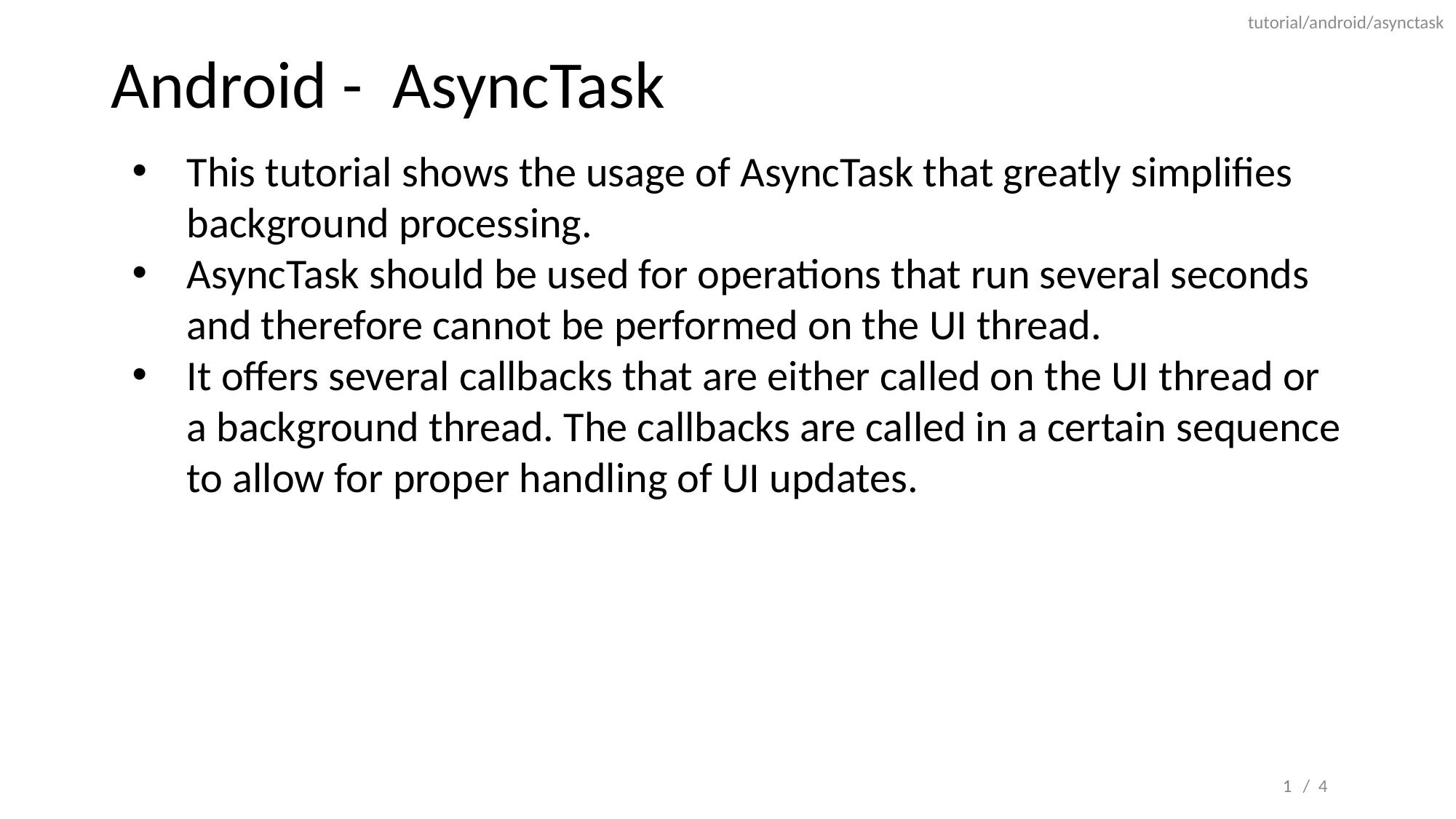

tutorial/android/asynctask
# Android -  AsyncTask
This tutorial shows the usage of AsyncTask that greatly simplifies background processing.
AsyncTask should be used for operations that run several seconds and therefore cannot be performed on the UI thread.
It offers several callbacks that are either called on the UI thread or a background thread. The callbacks are called in a certain sequence to allow for proper handling of UI updates.

1
/  4